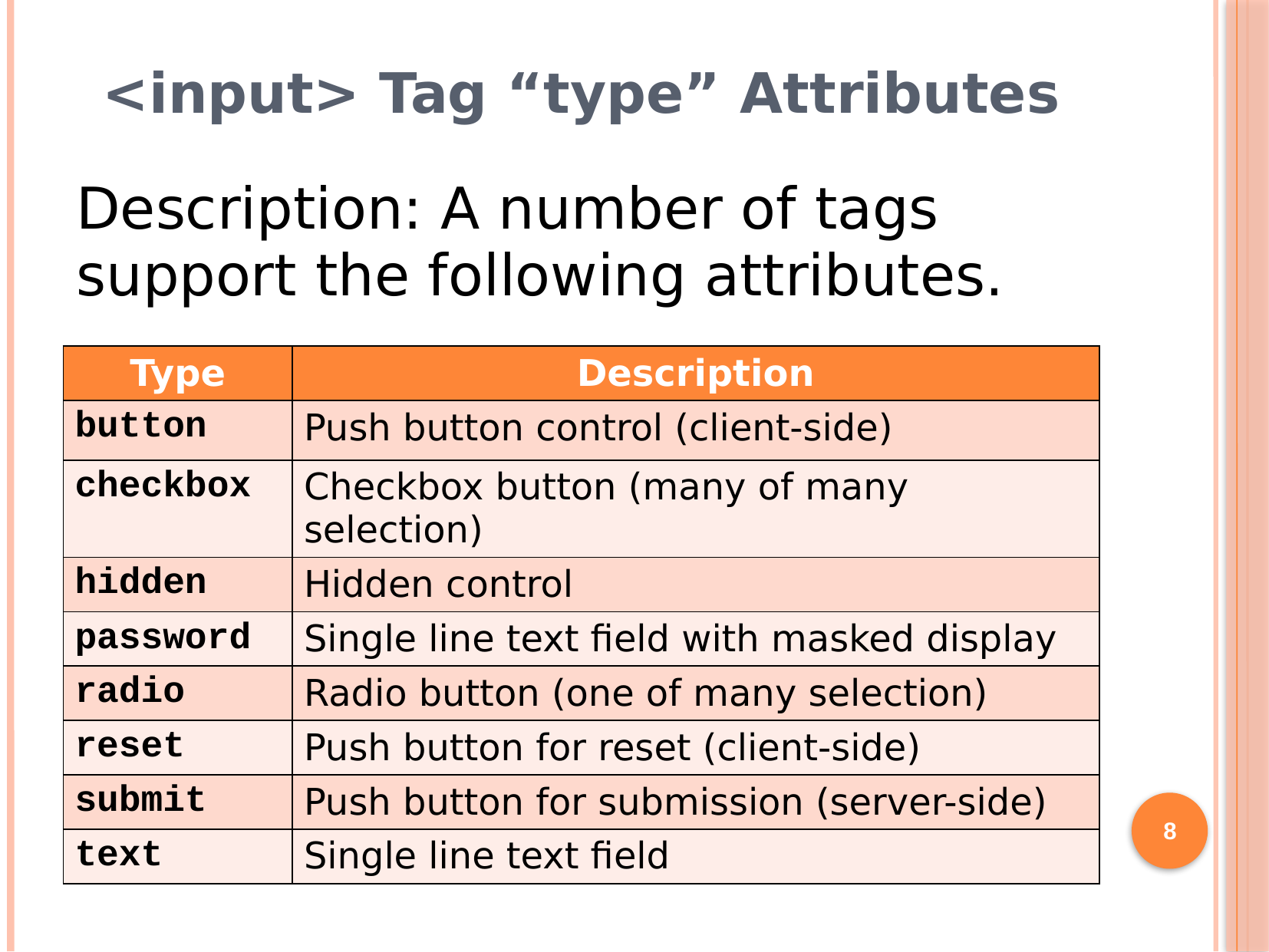

# <input> Tag “type” Attributes
Description: A number of tags support the following attributes.
| Type | Description |
| --- | --- |
| button | Push button control (client-side) |
| checkbox | Checkbox button (many of many selection) |
| hidden | Hidden control |
| password | Single line text field with masked display |
| radio | Radio button (one of many selection) |
| reset | Push button for reset (client-side) |
| submit | Push button for submission (server-side) |
| text | Single line text field |

8